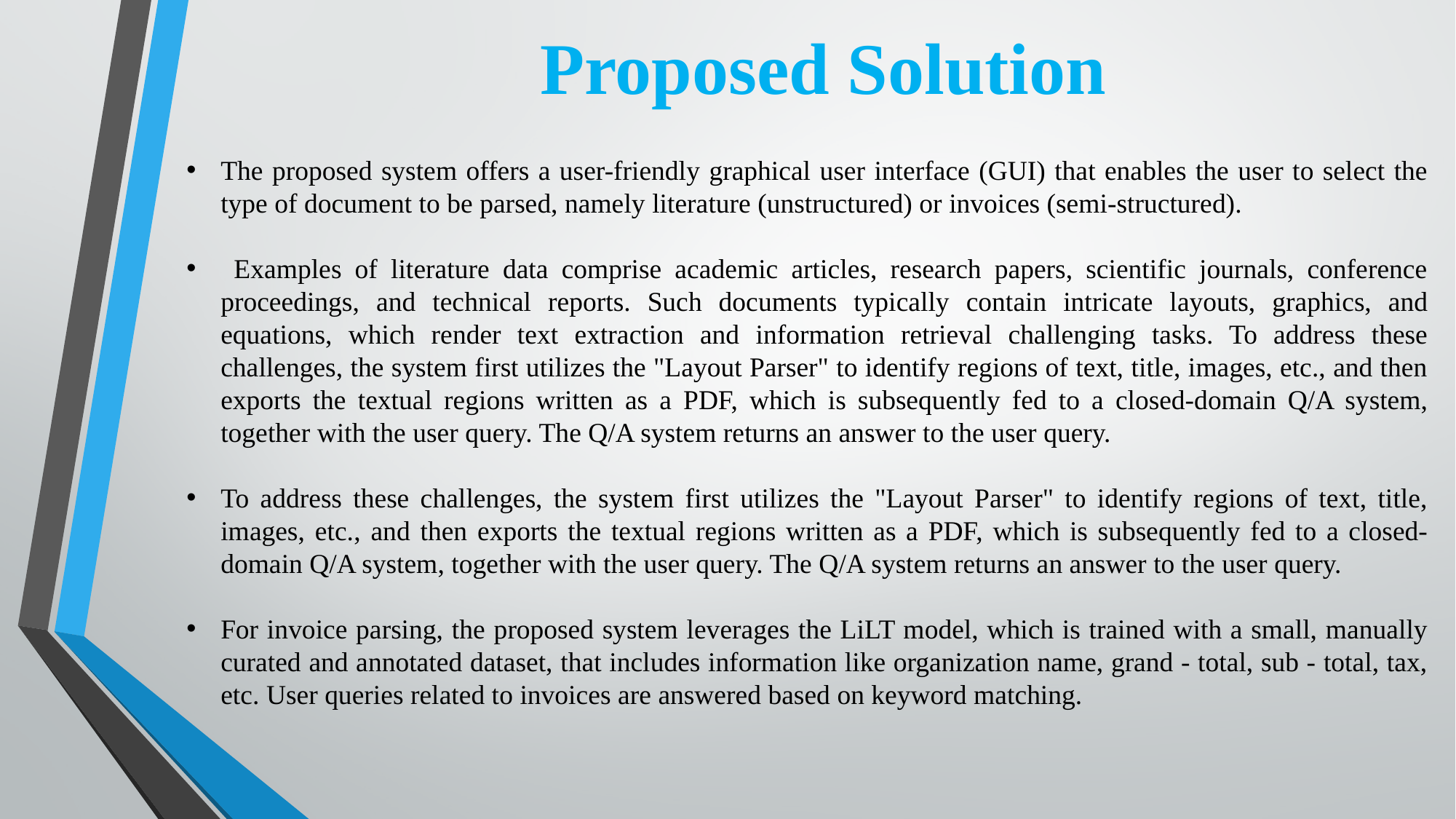

# Proposed Solution
The proposed system offers a user-friendly graphical user interface (GUI) that enables the user to select the type of document to be parsed, namely literature (unstructured) or invoices (semi-structured).

 Examples of literature data comprise academic articles, research papers, scientific journals, conference proceedings, and technical reports. Such documents typically contain intricate layouts, graphics, and equations, which render text extraction and information retrieval challenging tasks. To address these challenges, the system first utilizes the "Layout Parser" to identify regions of text, title, images, etc., and then exports the textual regions written as a PDF, which is subsequently fed to a closed-domain Q/A system, together with the user query. The Q/A system returns an answer to the user query.

To address these challenges, the system first utilizes the "Layout Parser" to identify regions of text, title, images, etc., and then exports the textual regions written as a PDF, which is subsequently fed to a closed-domain Q/A system, together with the user query. The Q/A system returns an answer to the user query.

For invoice parsing, the proposed system leverages the LiLT model, which is trained with a small, manually curated and annotated dataset, that includes information like organization name, grand - total, sub - total, tax, etc. User queries related to invoices are answered based on keyword matching.